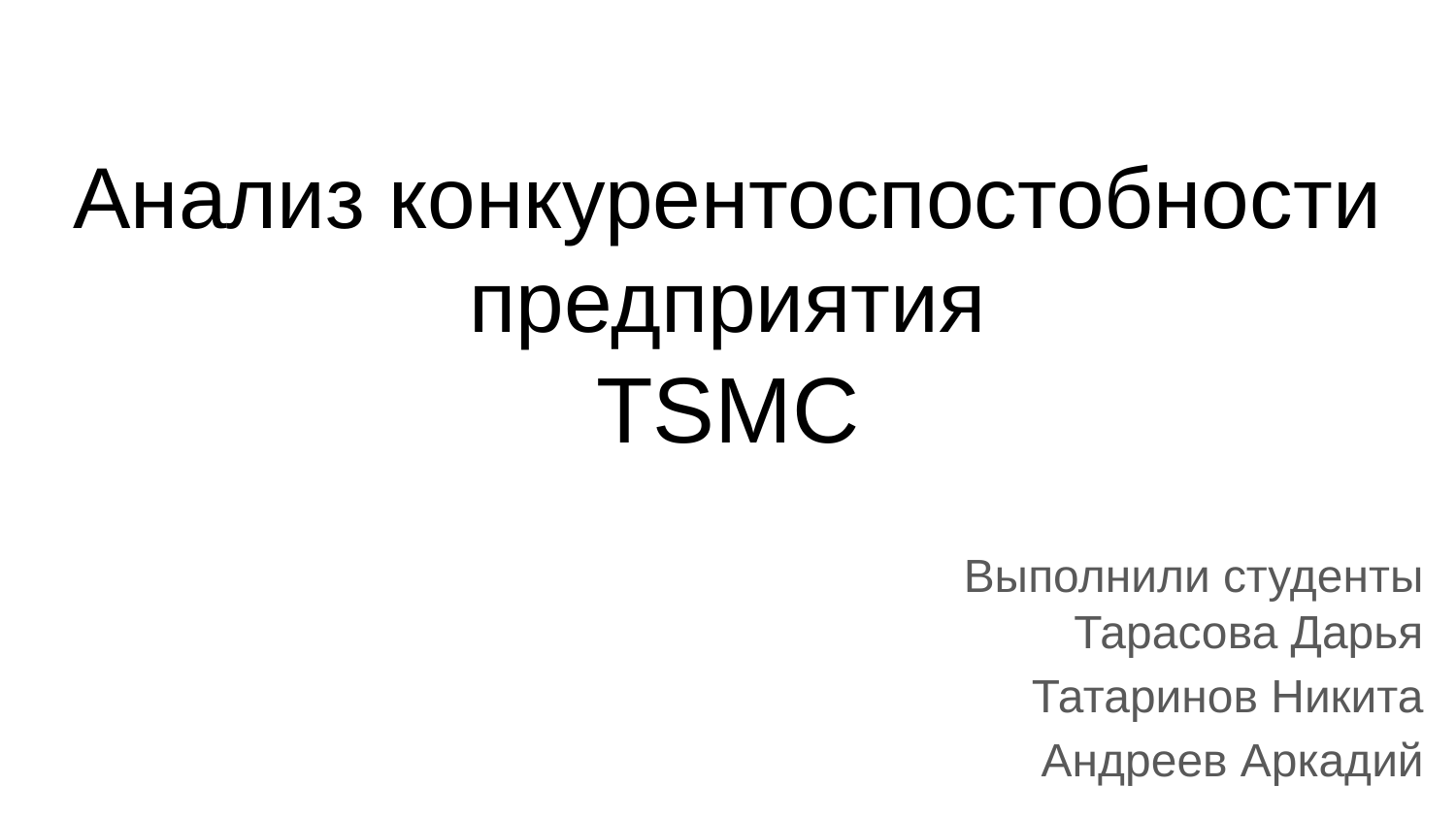

# Анализ конкурентоспостобности предприятия
TSMC

Выполнили студенты
Тарасова Дарья
Татаринов Никита
Андреев Аркадий